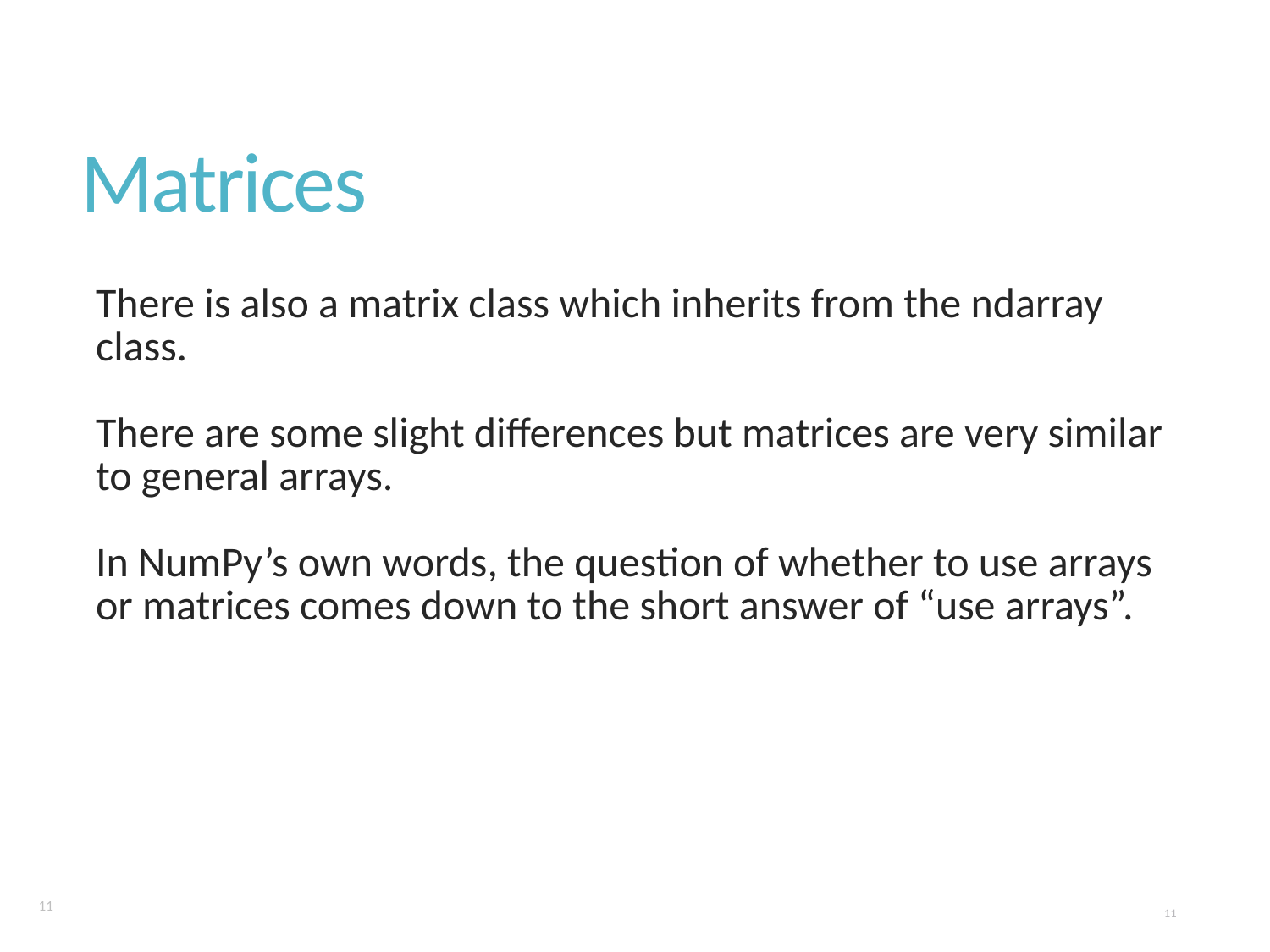

# Matrices
There is also a matrix class which inherits from the ndarray class.
There are some slight differences but matrices are very similar to general arrays.
In NumPy’s own words, the question of whether to use arrays or matrices comes down to the short answer of “use arrays”.